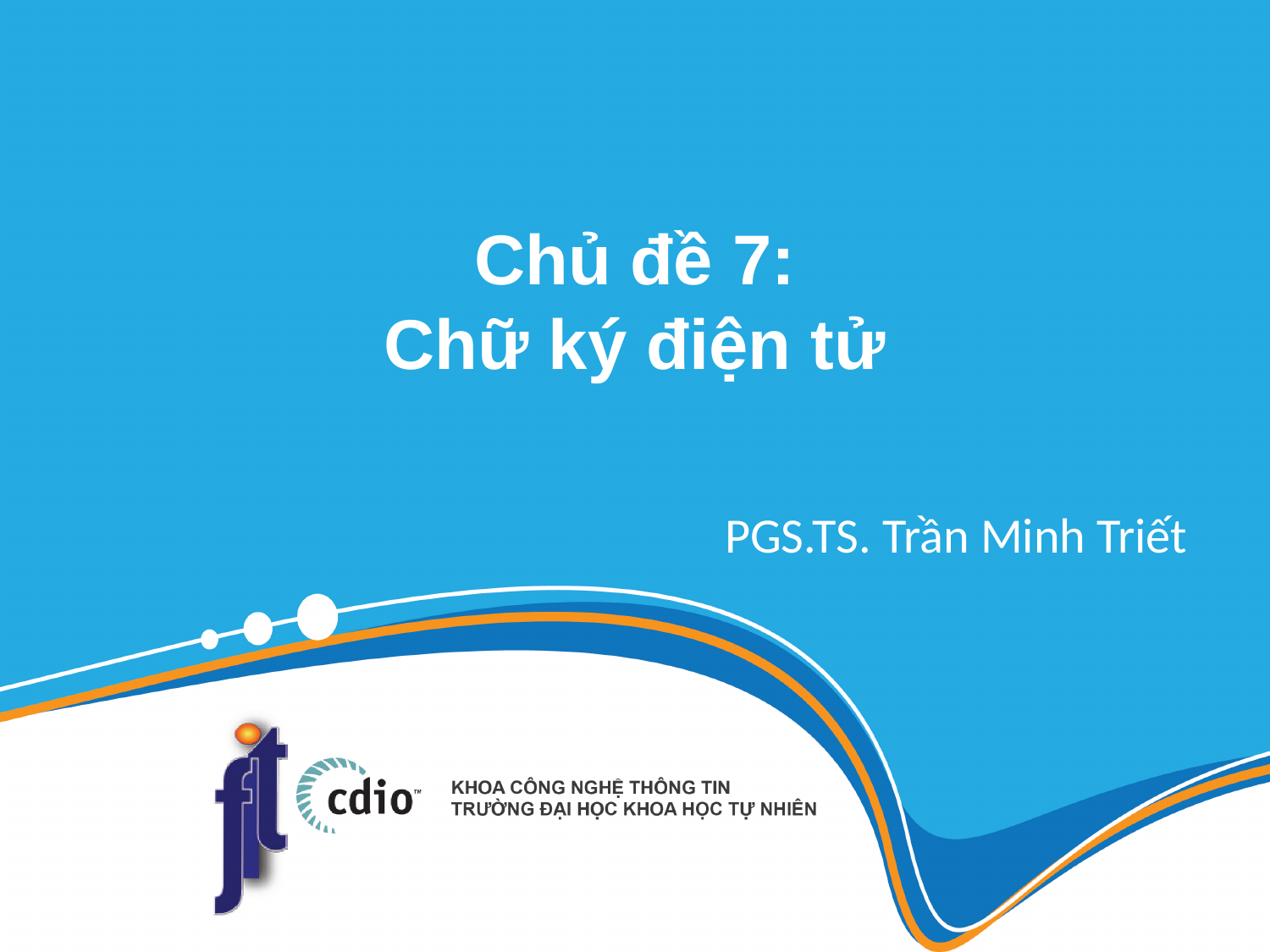

# Chủ đề 7: Chữ ký điện tử

PGS.TS. Trần Minh Triết